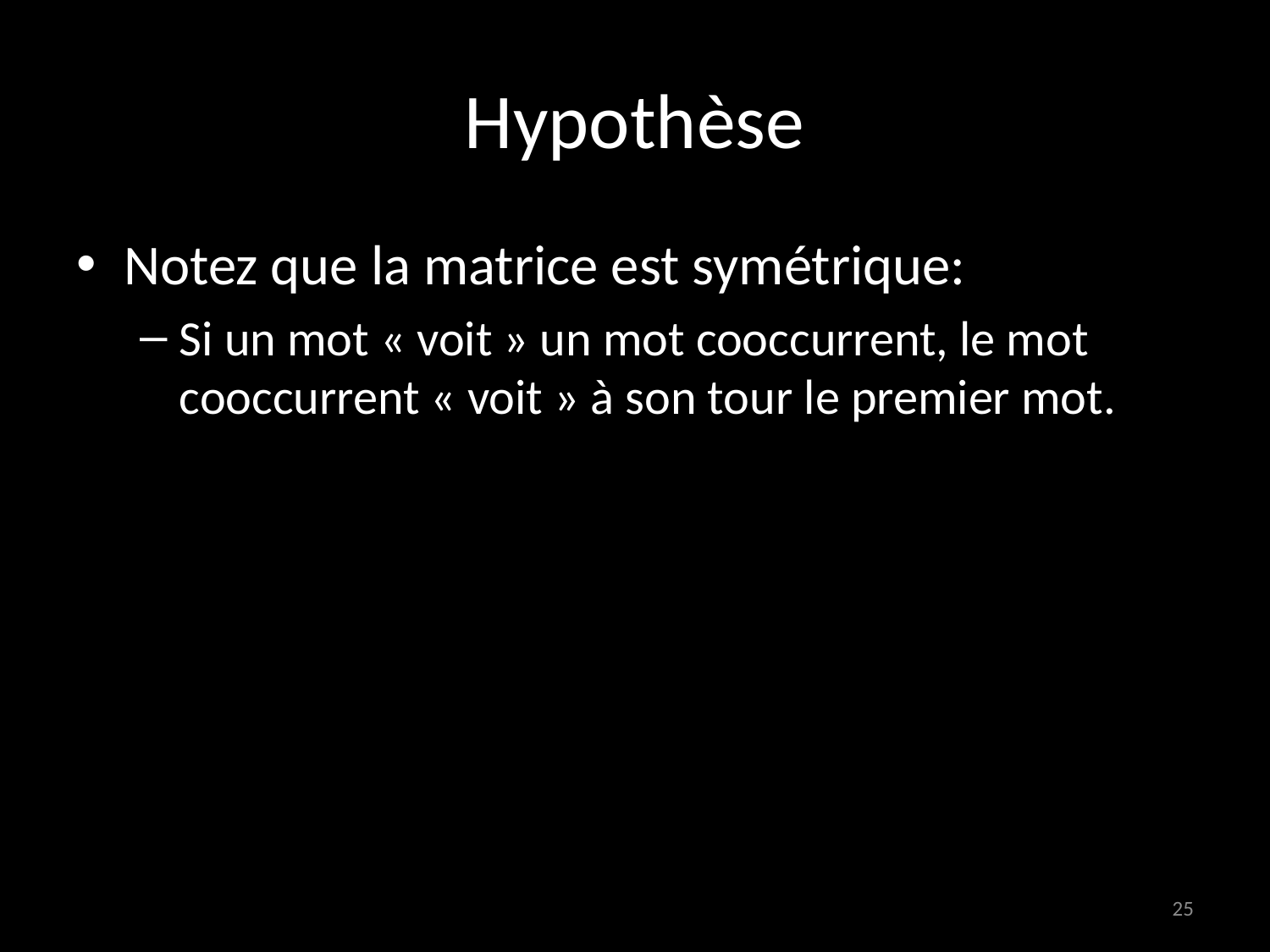

# Hypothèse
Notez que la matrice est symétrique:
Si un mot « voit » un mot cooccurrent, le mot cooccurrent « voit » à son tour le premier mot.

25